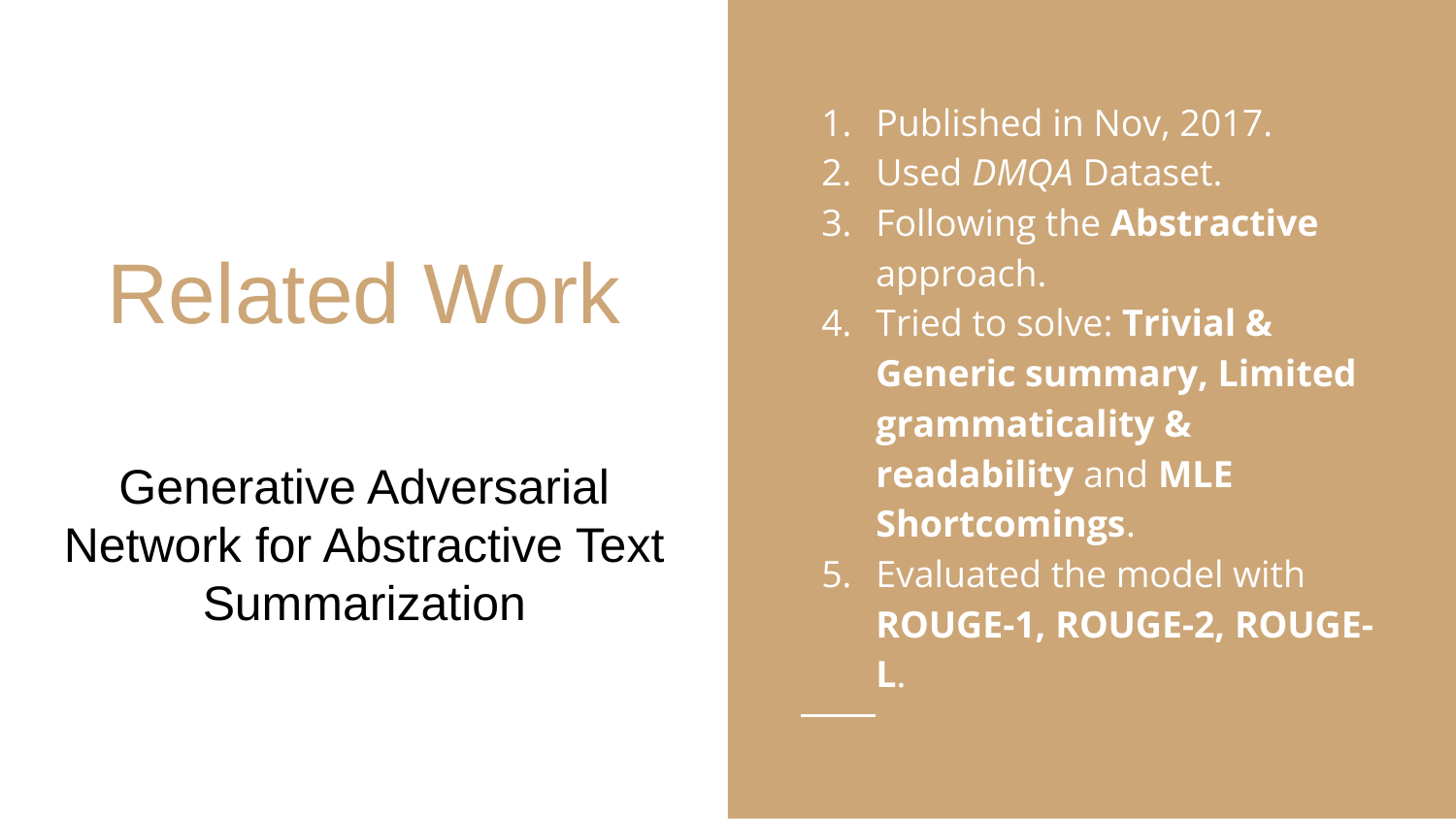

Published in Nov, 2017.
Used DMQA Dataset.
Following the Abstractive approach.
Tried to solve: Trivial & Generic summary, Limited grammaticality & readability and MLE Shortcomings.
Evaluated the model with ROUGE-1, ROUGE-2, ROUGE-L.
# Related Work
Generative Adversarial Network for Abstractive Text Summarization